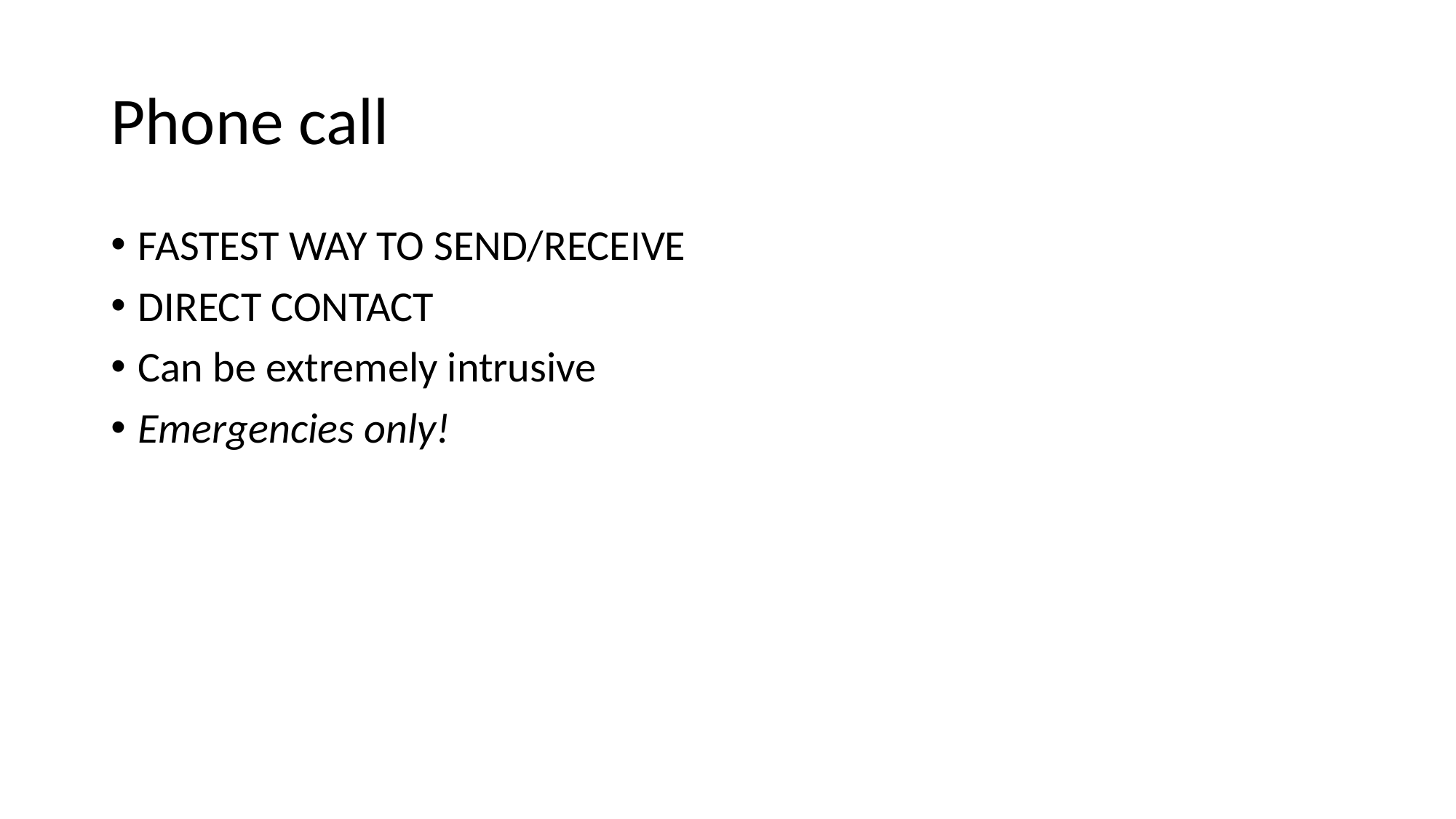

# Phone call
FASTEST WAY TO SEND/RECEIVE
DIRECT CONTACT
Can be extremely intrusive
Emergencies only!